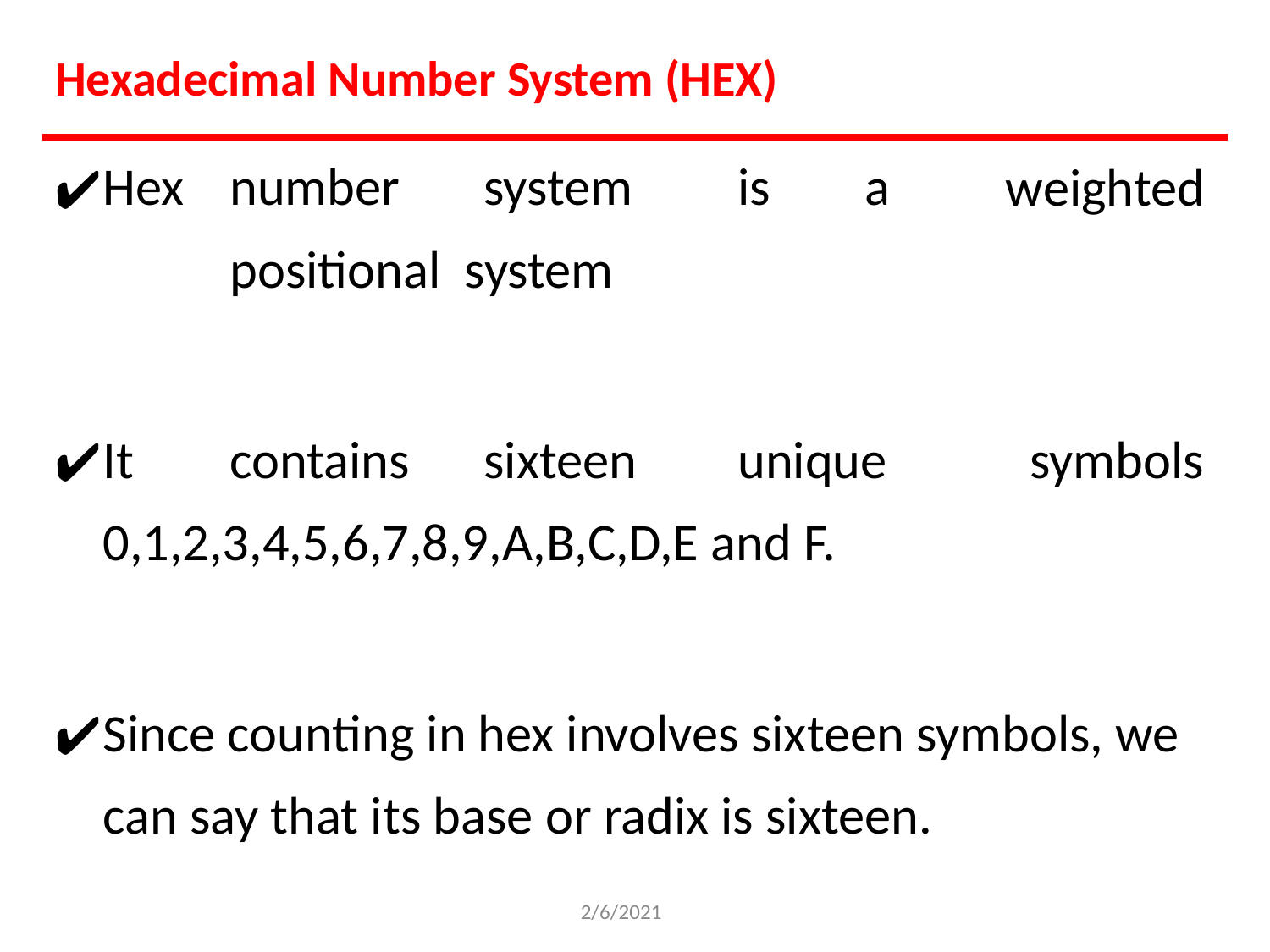

Hexadecimal Number System (HEX)
Hex	number	system	is	a	positional  system

weighted
It	contains	sixteen	unique  0,1,2,3,4,5,6,7,8,9,A,B,C,D,E and F.
symbols
Since counting in hex involves sixteen symbols, we  can say that its base or radix is sixteen.
2/6/2021